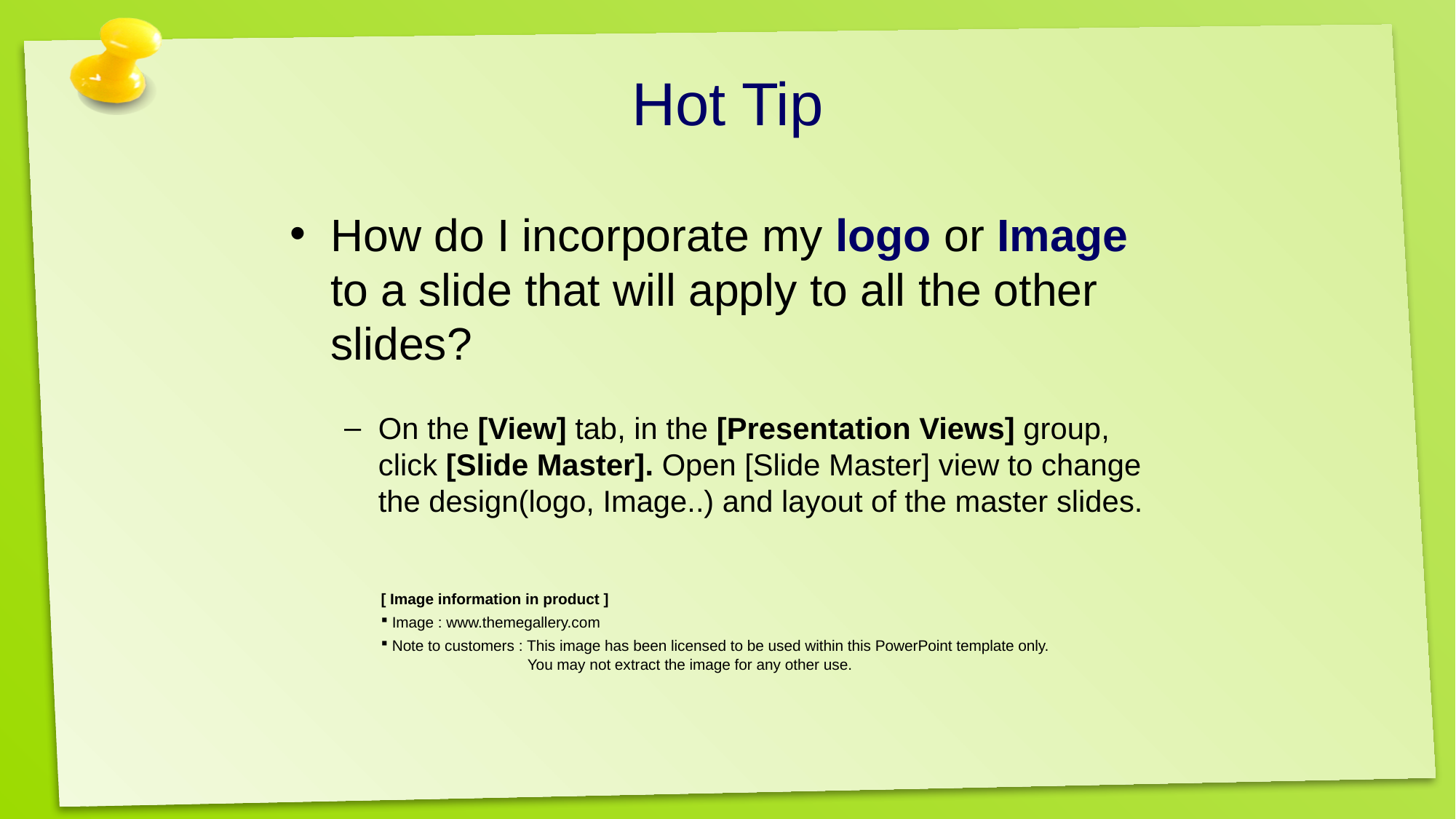

# Hot Tip
How do I incorporate my logo or Image to a slide that will apply to all the other slides?

On the [View] tab, in the [Presentation Views] group, click [Slide Master]. Open [Slide Master] view to change the design(logo, Image..) and layout of the master slides.
[ Image information in product ]
 Image : www.themegallery.com
 Note to customers : This image has been licensed to be used within this PowerPoint template only.
                                   You may not extract the image for any other use.